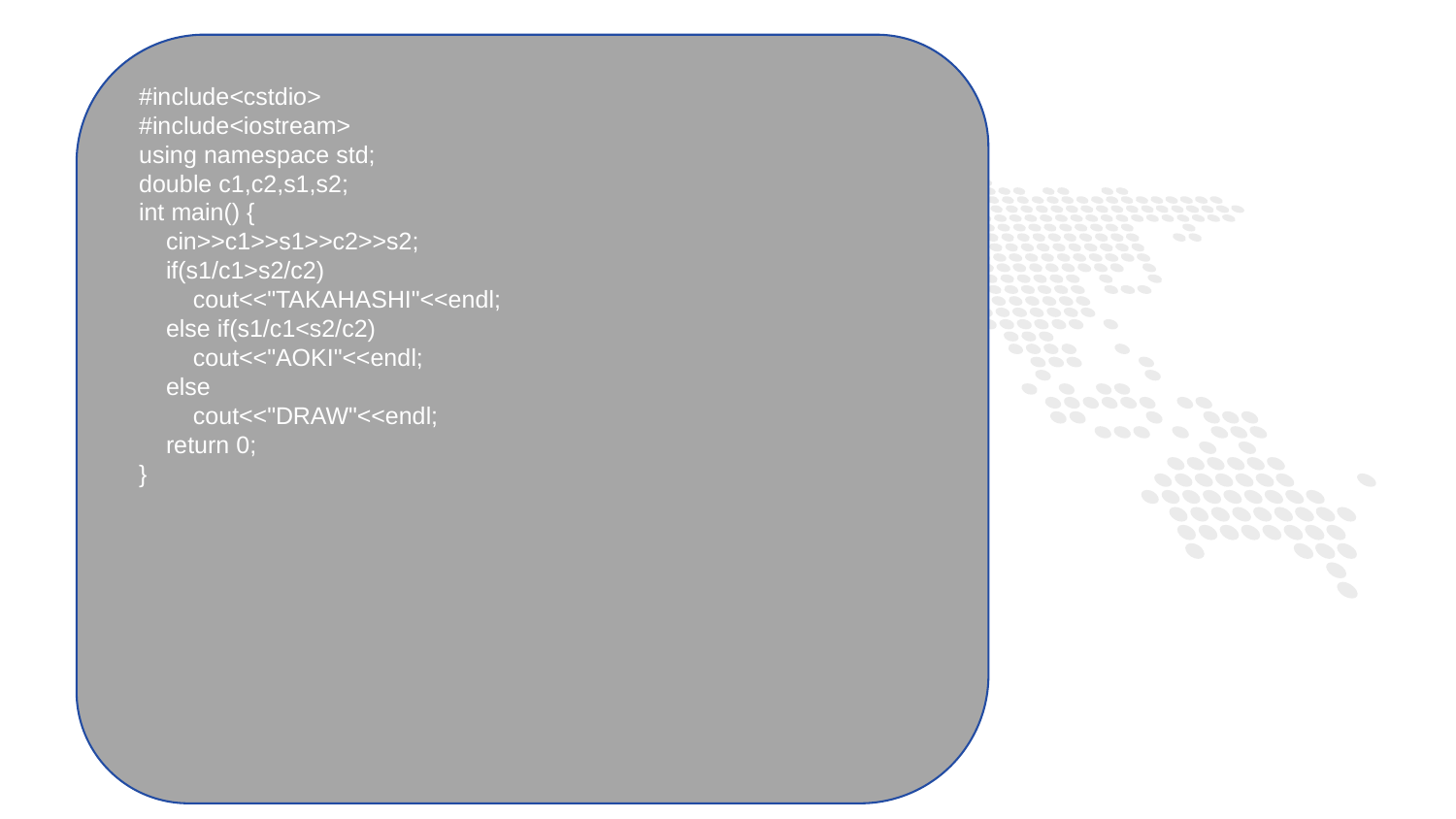

#include<cstdio>
#include<iostream>
using namespace std;
double c1,c2,s1,s2;
int main() {
    cin>>c1>>s1>>c2>>s2;
    if(s1/c1>s2/c2)
        cout<<"TAKAHASHI"<<endl;
    else if(s1/c1<s2/c2)
        cout<<"AOKI"<<endl;
    else
        cout<<"DRAW"<<endl;
    return 0;
}
1
PART  ONE